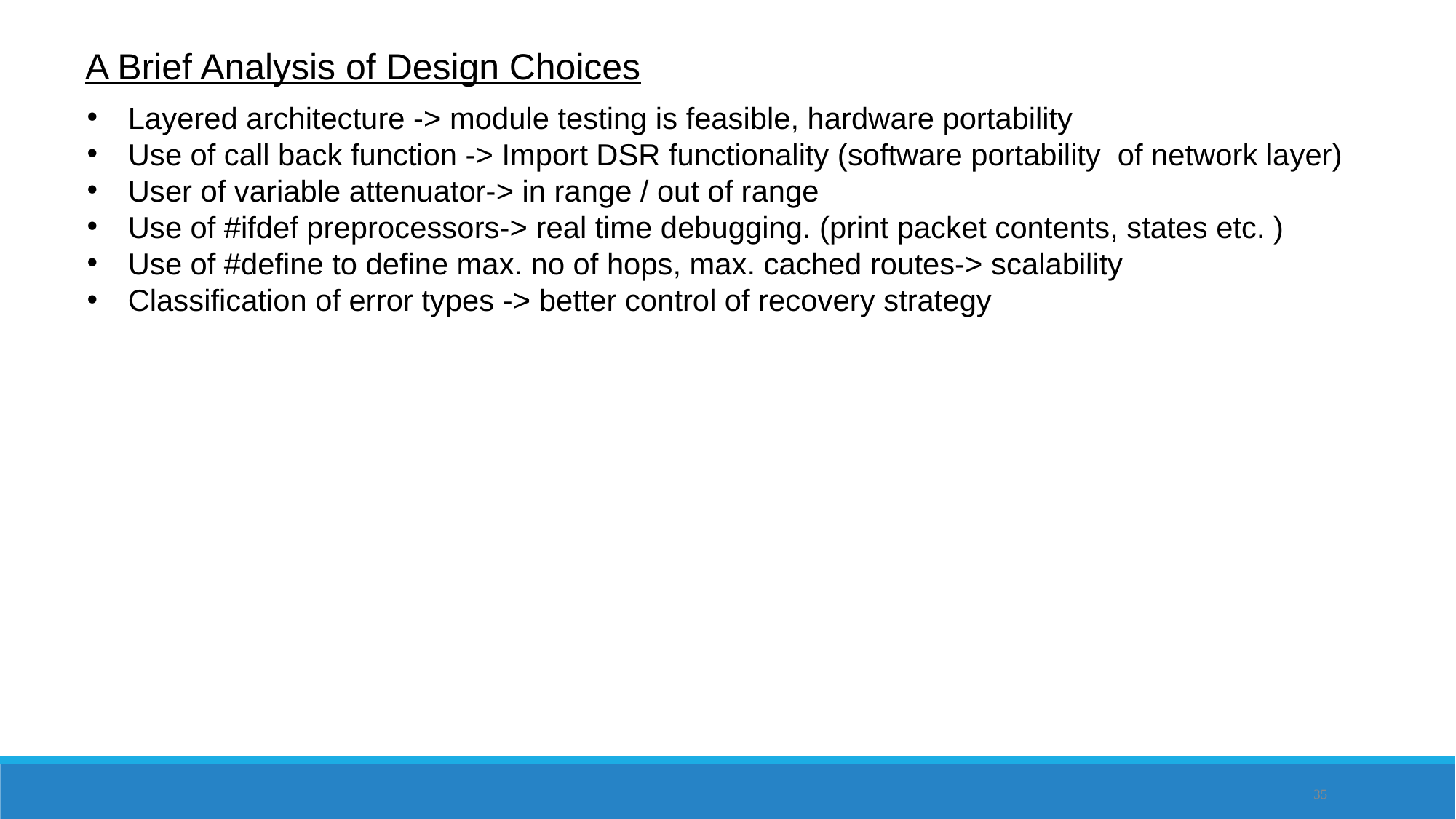

A Brief Analysis of Design Choices
Layered architecture -> module testing is feasible, hardware portability
Use of call back function -> Import DSR functionality (software portability  of network layer)
User of variable attenuator-> in range / out of range
Use of #ifdef preprocessors-> real time debugging. (print packet contents, states etc. )
Use of #define to define max. no of hops, max. cached routes-> scalability
Classification of error types -> better control of recovery strategy

35
35